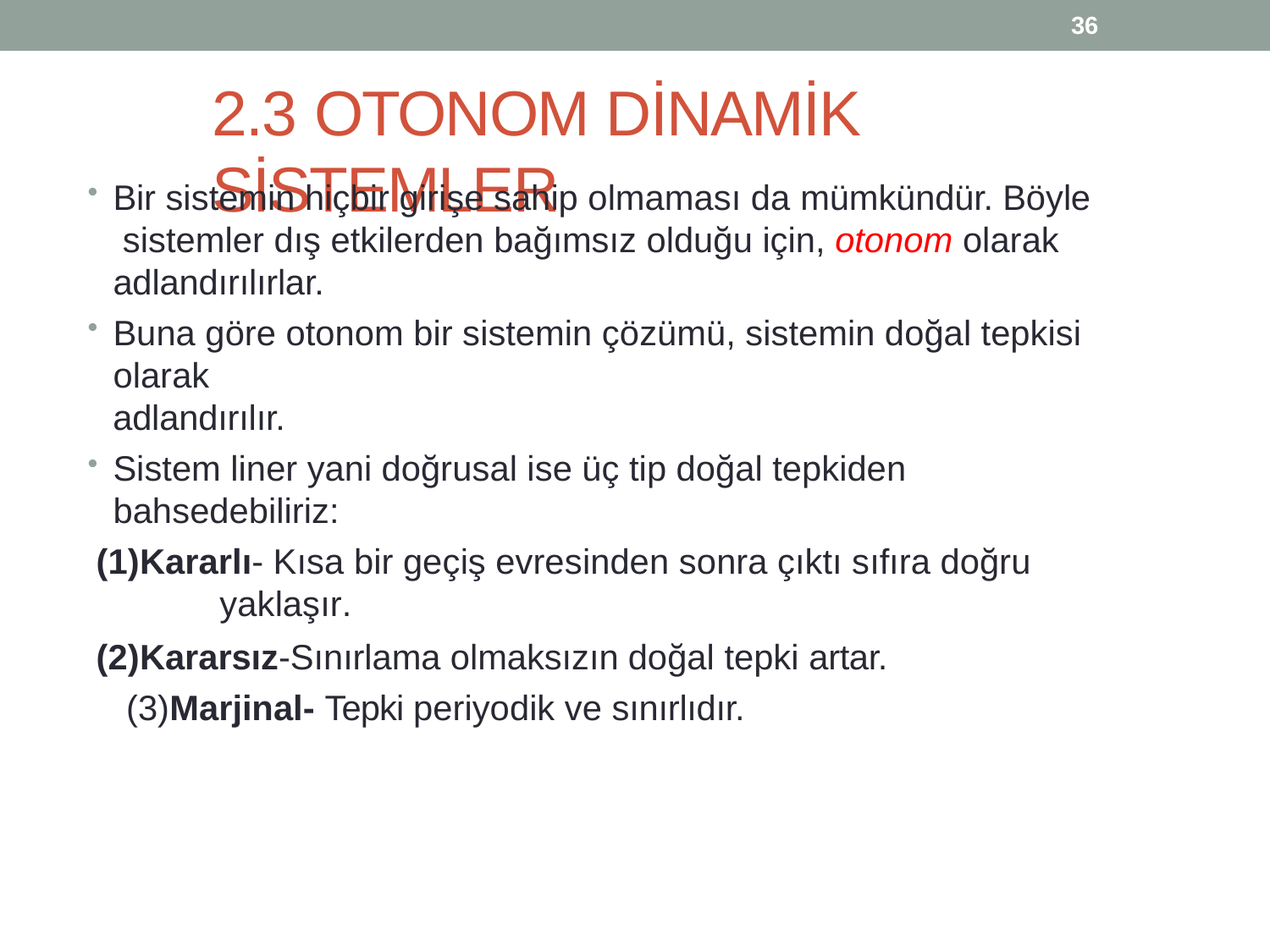

36
# 2.3 OTONOM DİNAMİK SİSTEMLER
Bir sistemin hiçbir girişe sahip olmaması da mümkündür. Böyle  sistemler dış etkilerden bağımsız olduğu için, otonom olarak  adlandırılırlar.
Buna göre otonom bir sistemin çözümü, sistemin doğal tepkisi olarak
adlandırılır.
Sistem liner yani doğrusal ise üç tip doğal tepkiden bahsedebiliriz:
Kararlı- Kısa bir geçiş evresinden sonra çıktı sıfıra doğru	yaklaşır.
Kararsız-Sınırlama olmaksızın doğal tepki artar.  (3)Marjinal- Tepki periyodik ve sınırlıdır.